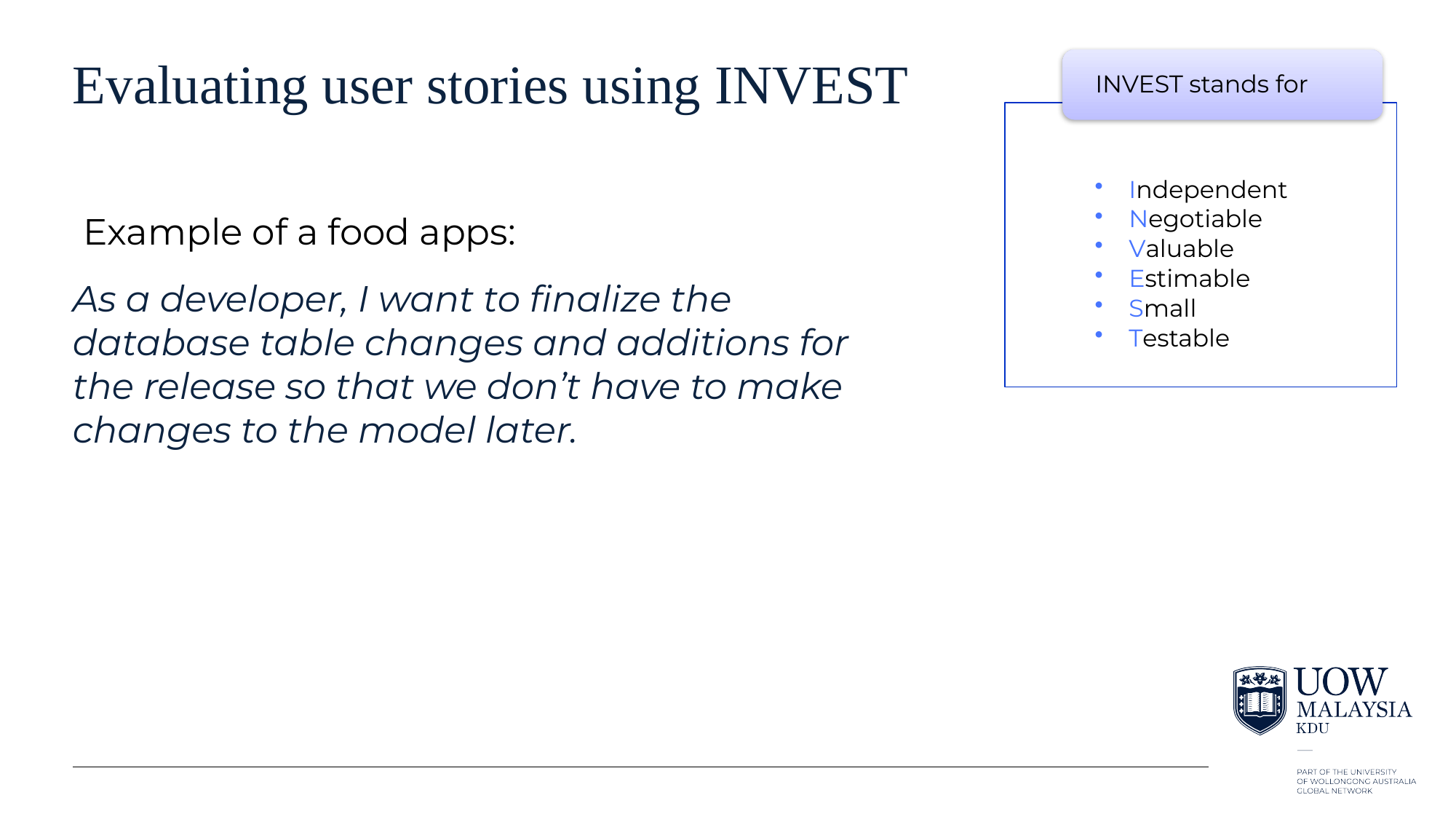

28
# Evaluating user stories using INVEST

INVEST stands for

Independent
Negotiable
Valuable
Estimable
Small
Testable
Example of a food apps:
As a developer, I want to finalize the database table changes and additions for the release so that we don’t have to make changes to the model later.